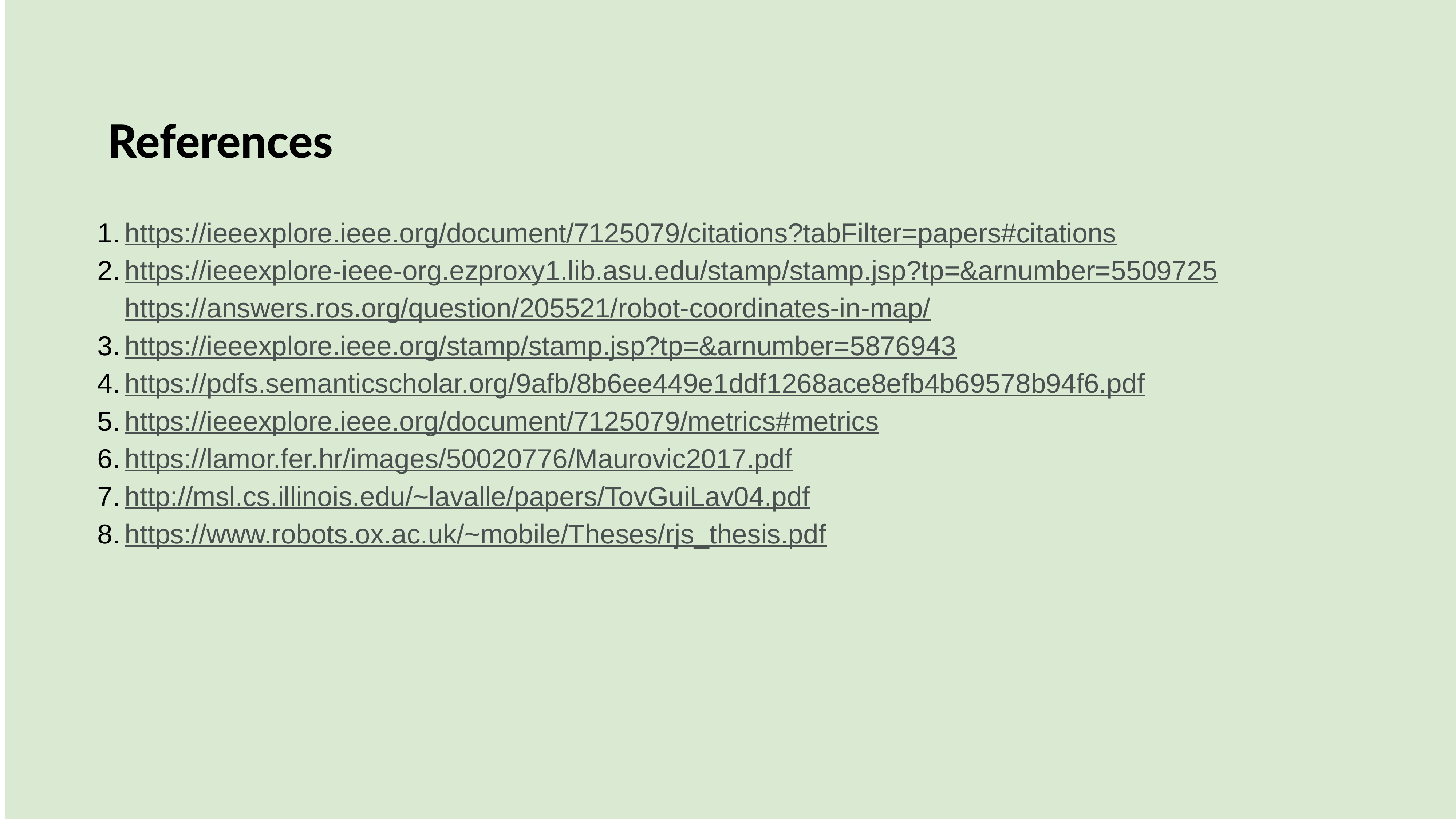

References
https://ieeexplore.ieee.org/document/7125079/citations?tabFilter=papers#citations
https://ieeexplore-ieee-org.ezproxy1.lib.asu.edu/stamp/stamp.jsp?tp=&arnumber=5509725https://answers.ros.org/question/205521/robot-coordinates-in-map/
https://ieeexplore.ieee.org/stamp/stamp.jsp?tp=&arnumber=5876943
https://pdfs.semanticscholar.org/9afb/8b6ee449e1ddf1268ace8efb4b69578b94f6.pdf
https://ieeexplore.ieee.org/document/7125079/metrics#metrics
https://lamor.fer.hr/images/50020776/Maurovic2017.pdf
http://msl.cs.illinois.edu/~lavalle/papers/TovGuiLav04.pdf
https://www.robots.ox.ac.uk/~mobile/Theses/rjs_thesis.pdf